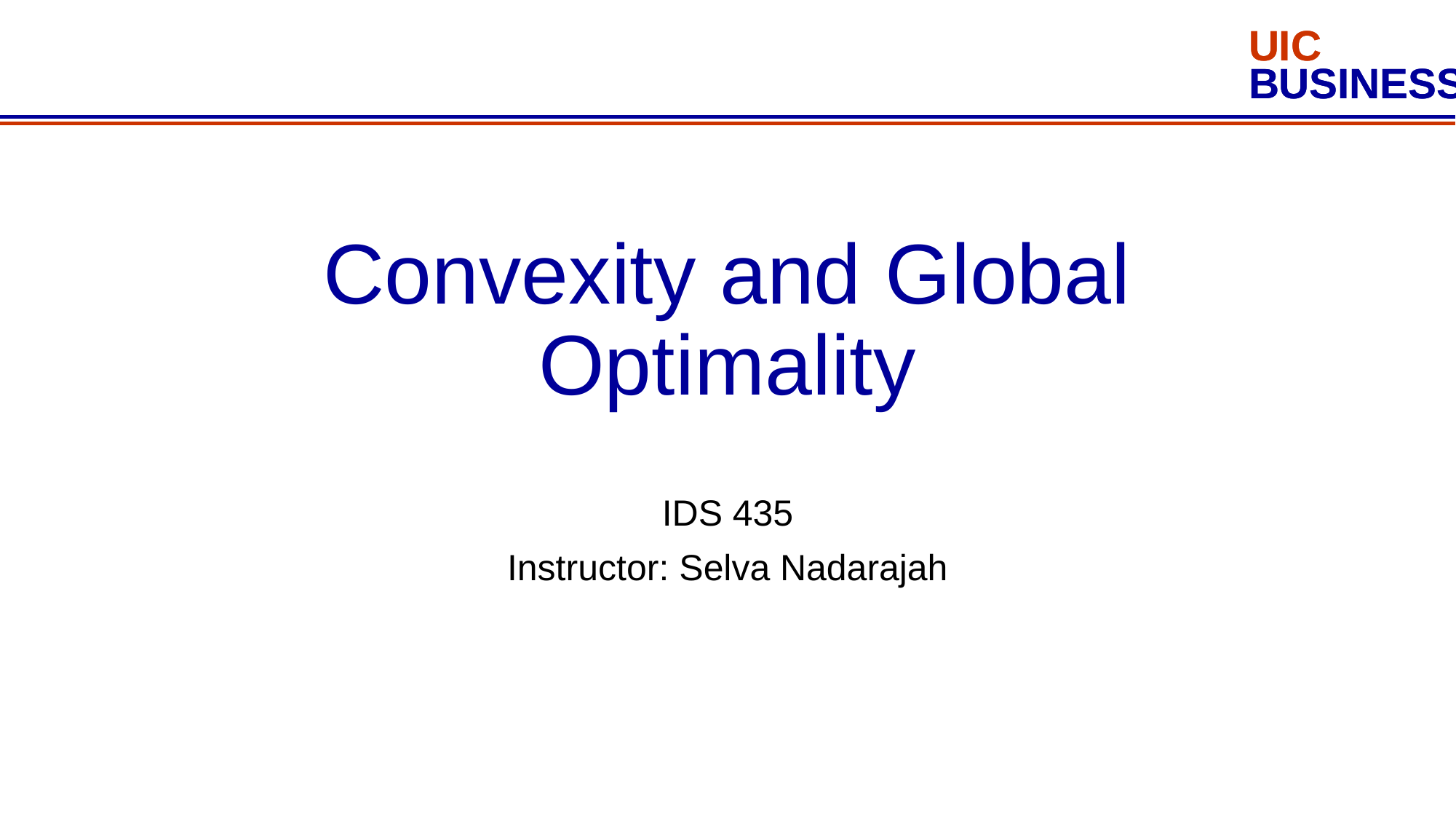

# Convexity and Global Optimality

IDS 435
Instructor: Selva Nadarajah